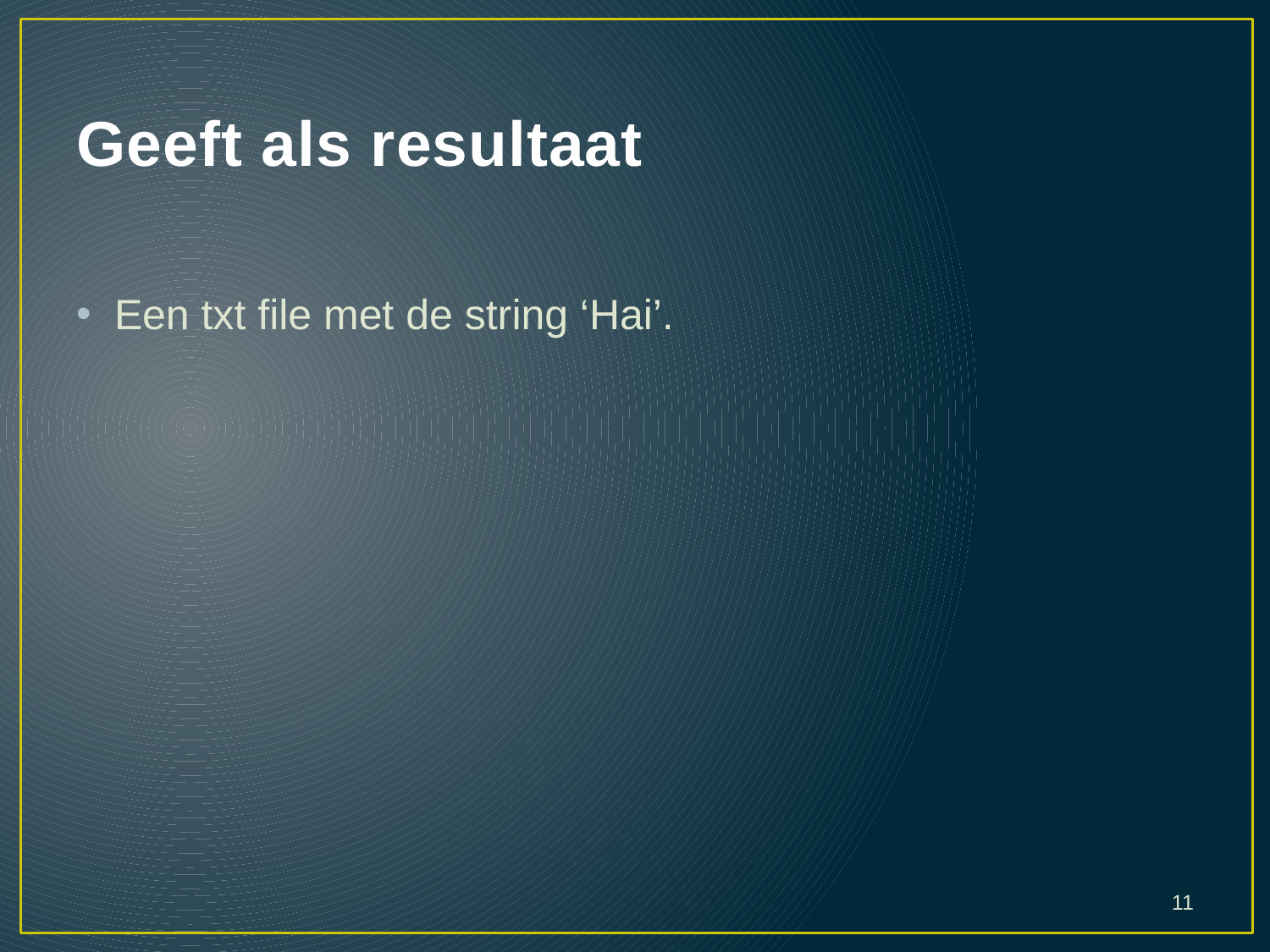

Geeft als resultaat

Een txt file met de string ‘Hai’.

11